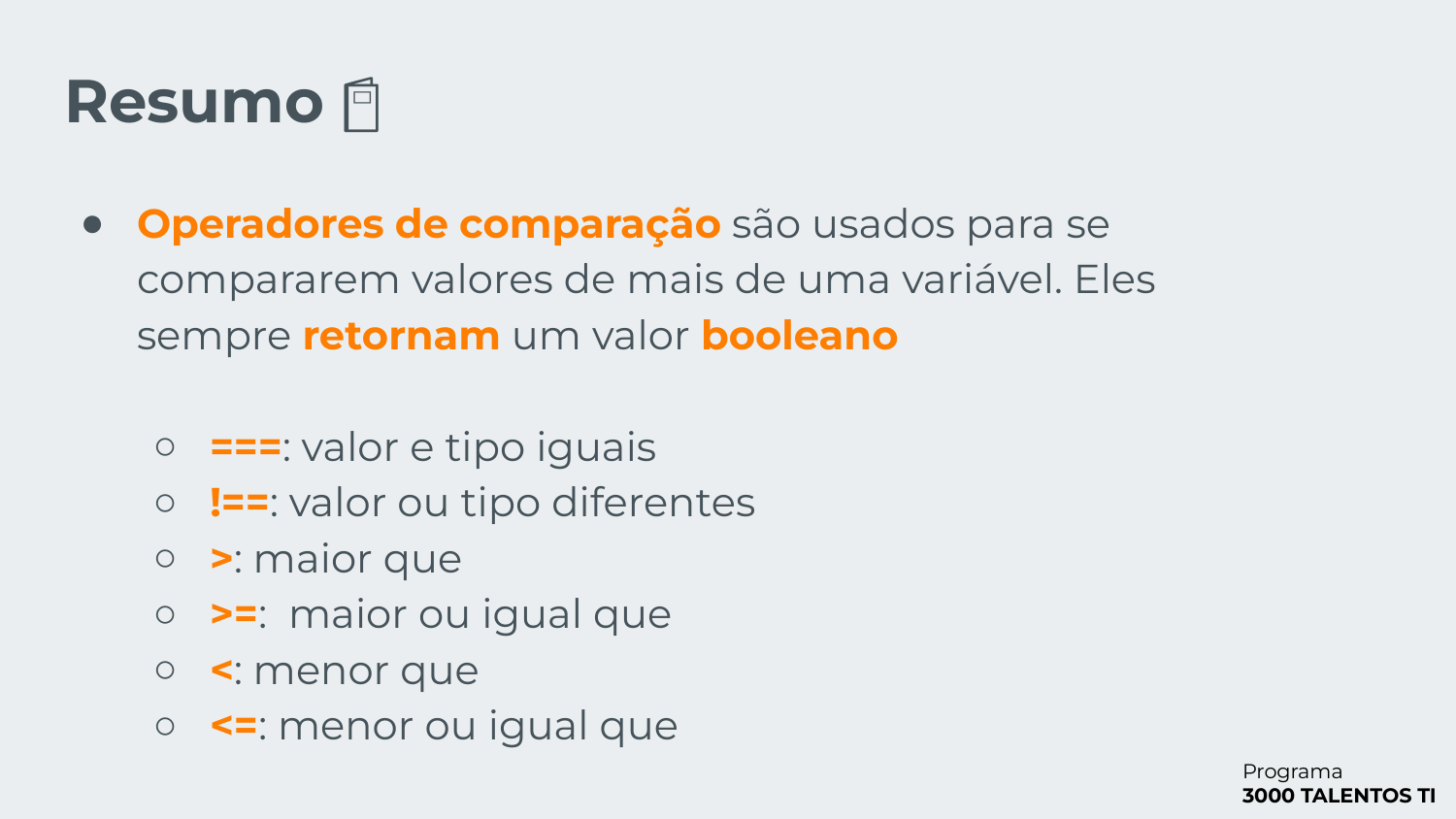

# Resumo 📓
Operadores de comparação são usados para se compararem valores de mais de uma variável. Eles sempre retornam um valor booleano

===: valor e tipo iguais
!==: valor ou tipo diferentes
>: maior que
>=:  maior ou igual que
<: menor que
<=: menor ou igual que